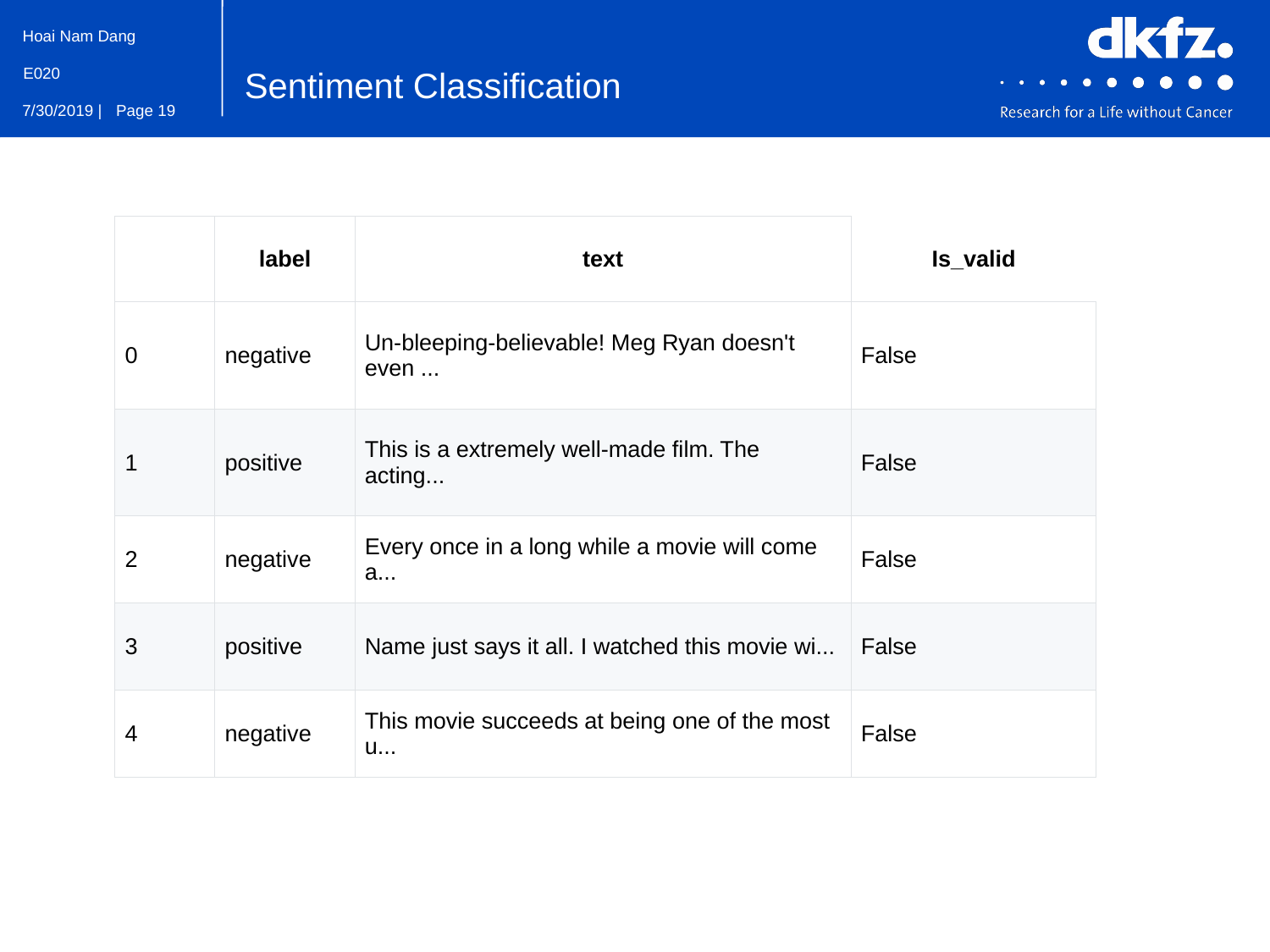

Sentiment Classification

|  | label | text | Is\_valid |
| --- | --- | --- | --- |
| 0 | negative | Un-bleeping-believable! Meg Ryan doesn't even ... | False |
| 1 | positive | This is a extremely well-made film. The acting... | False |
| 2 | negative | Every once in a long while a movie will come a... | False |
| 3 | positive | Name just says it all. I watched this movie wi... | False |
| 4 | negative | This movie succeeds at being one of the most u... | False |